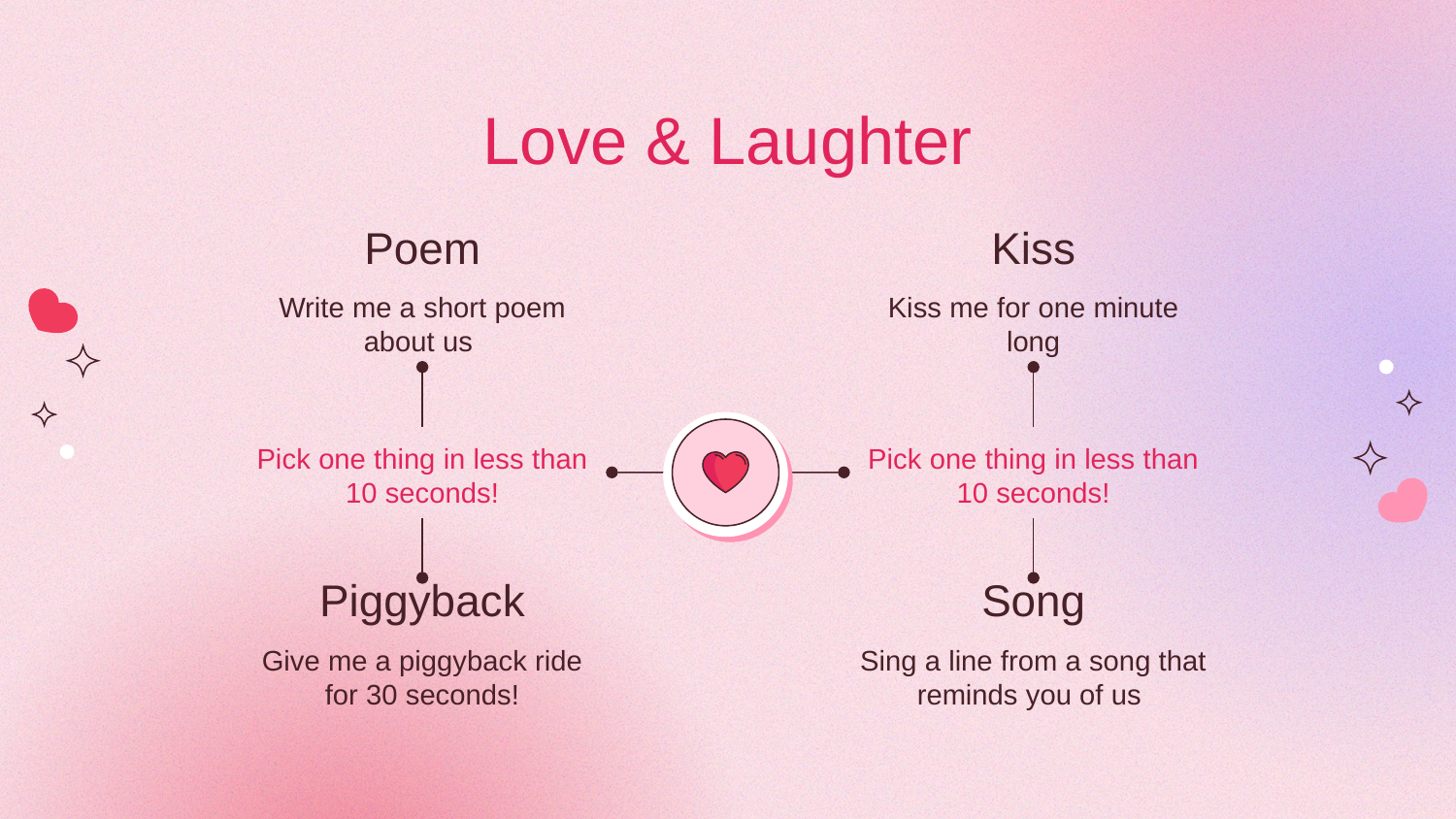

# Love & Laughter
Poem
Kiss
Write me a short poem about us
Kiss me for one minute long

Pick one thing in less than 10 seconds!
Pick one thing in less than 10 seconds!

Piggyback
Song
Give me a piggyback ride for 30 seconds!
Sing a line from a song that reminds you of us